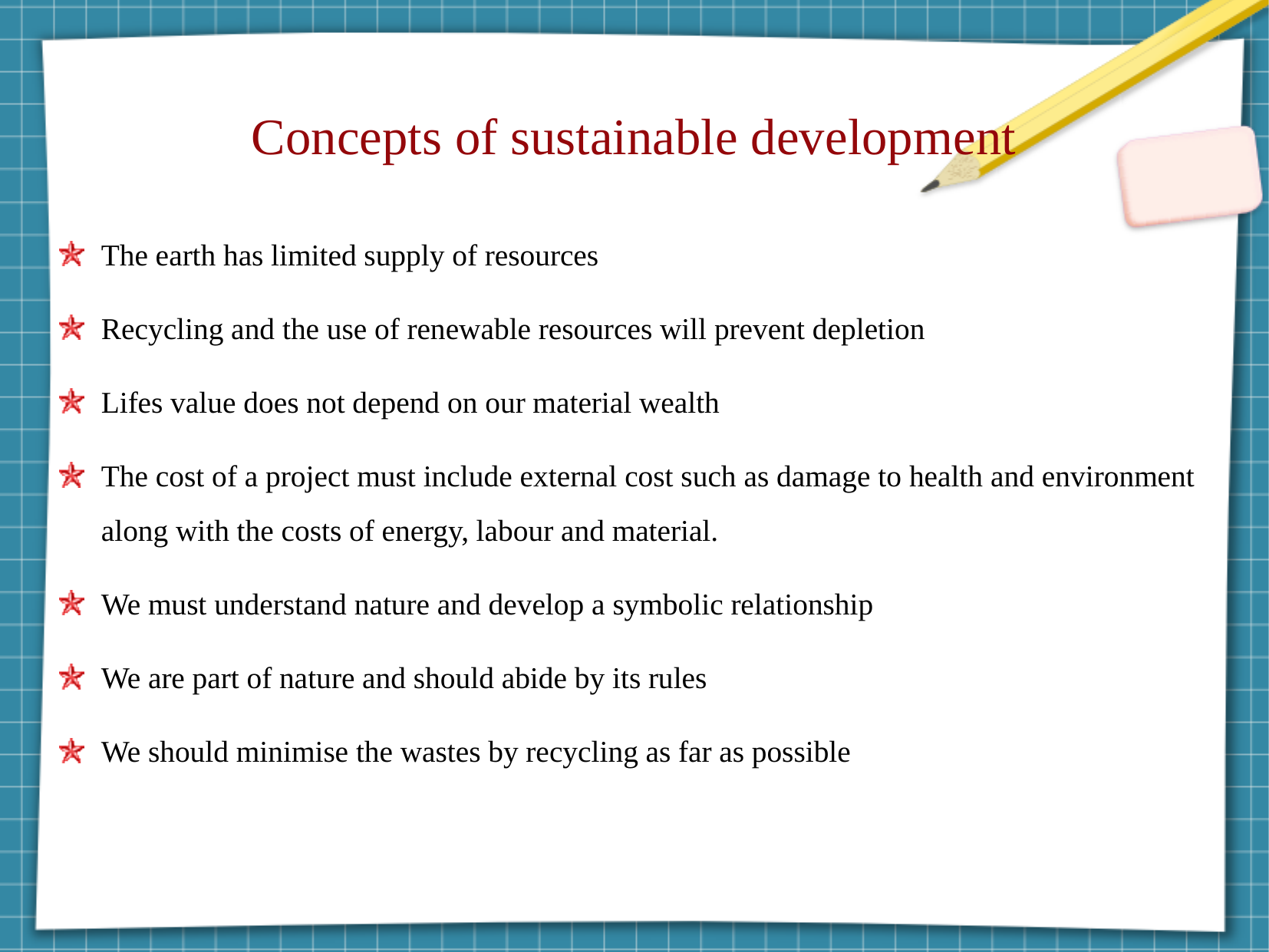

Concepts of sustainable development
The earth has limited supply of resources
Recycling and the use of renewable resources will prevent depletion
Lifes value does not depend on our material wealth
The cost of a project must include external cost such as damage to health and environment along with the costs of energy, labour and material.
We must understand nature and develop a symbolic relationship
We are part of nature and should abide by its rules
We should minimise the wastes by recycling as far as possible